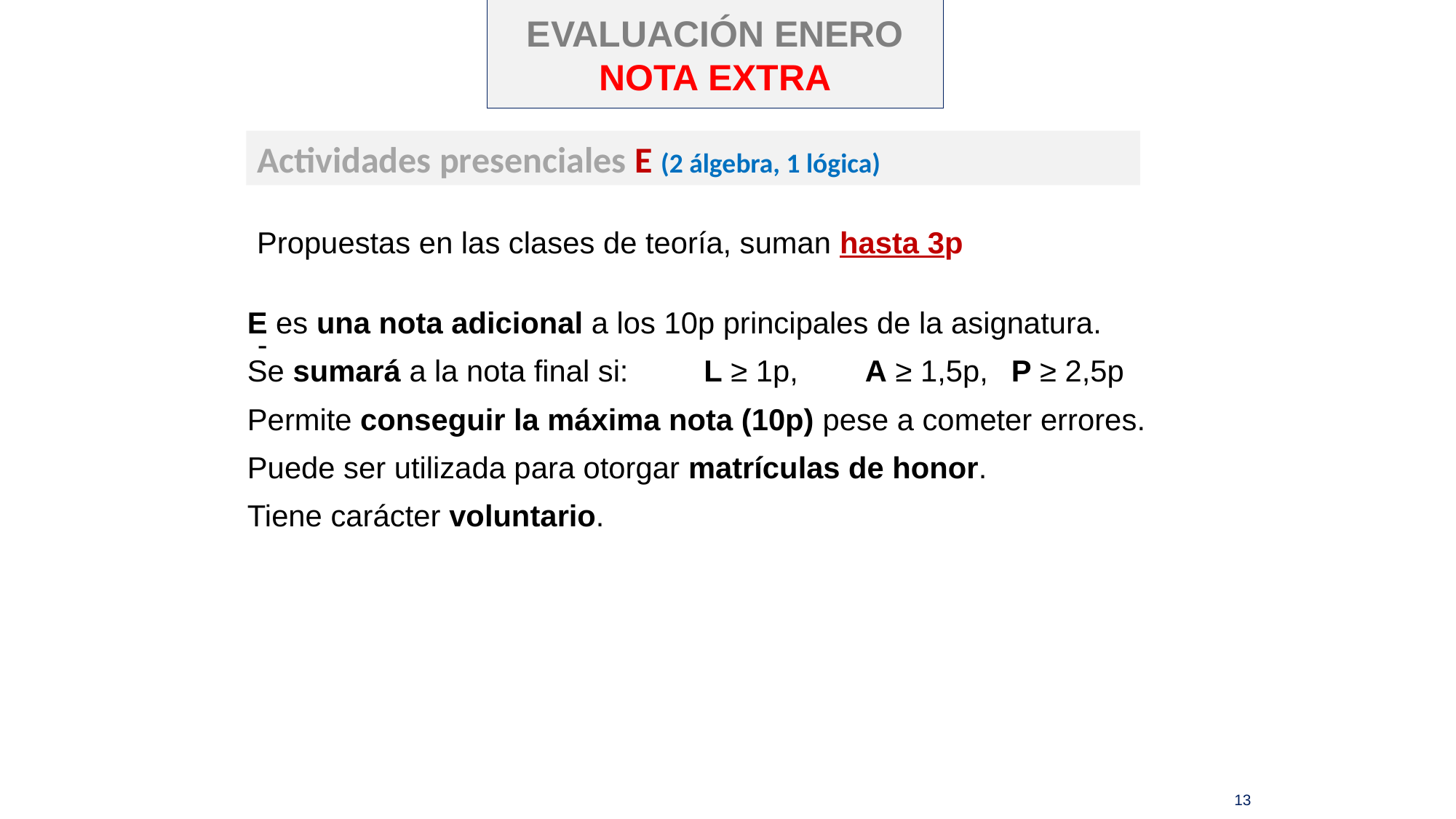

EVALUACIÓN ENERO
NOTA EXTRA
Actividades presenciales E (2 álgebra, 1 lógica)
Propuestas en las clases de teoría, suman hasta 3p
| E es una nota adicional a los 10p principales de la asignatura. Se sumará a la nota final si: L ≥ 1p, A ≥ 1,5p, P ≥ 2,5p Permite conseguir la máxima nota (10p) pese a cometer errores. Puede ser utilizada para otorgar matrículas de honor.  Tiene carácter voluntario. |
| --- |
-
13